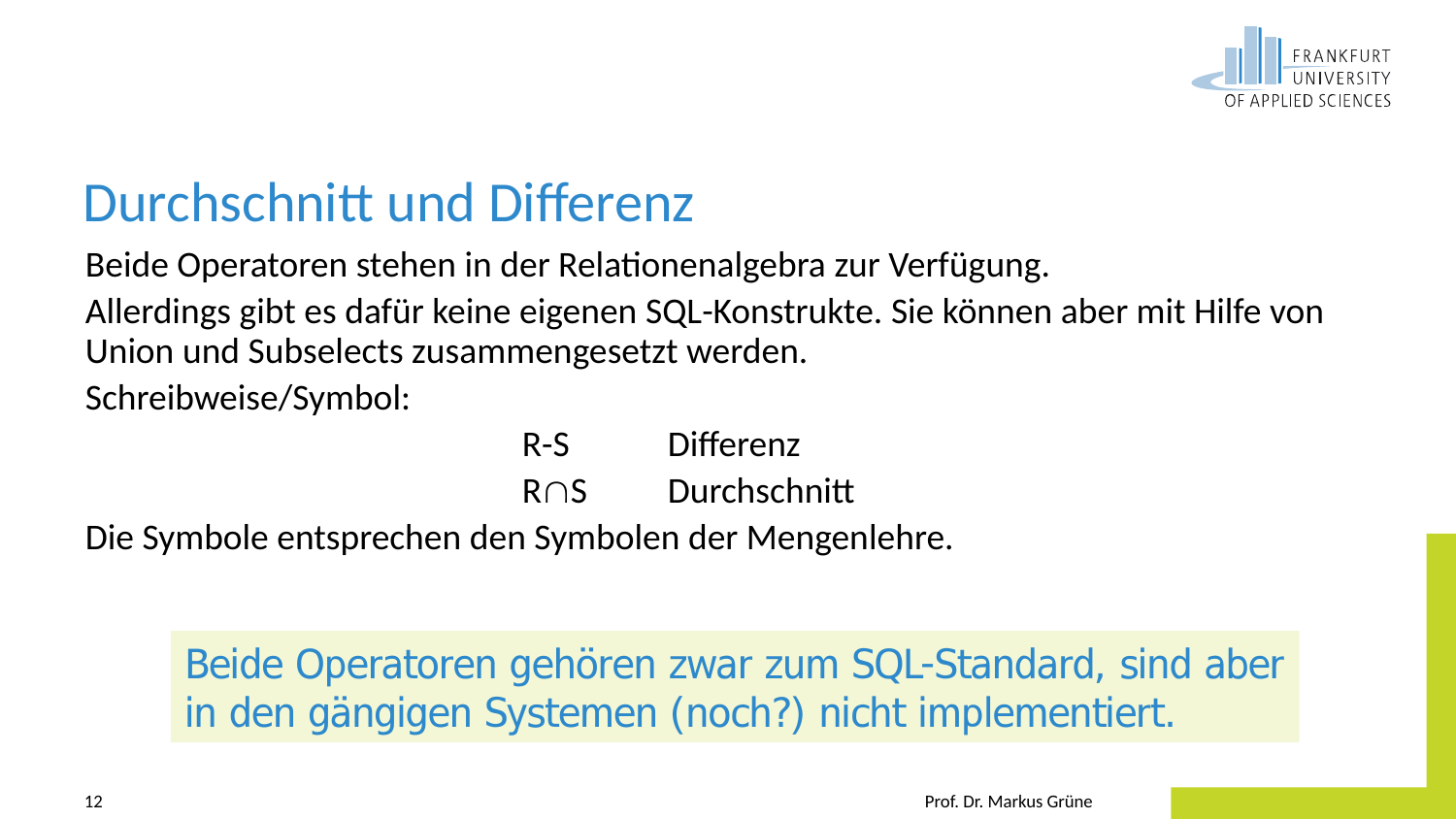

# Durchschnitt und Differenz
Beide Operatoren stehen in der Relationenalgebra zur Verfügung.
Allerdings gibt es dafür keine eigenen SQL-Konstrukte. Sie können aber mit Hilfe von Union und Subselects zusammengesetzt werden.
Schreibweise/Symbol:
			R-S 	Differenz
			R∩S	Durchschnitt
Die Symbole entsprechen den Symbolen der Mengenlehre.
Beide Operatoren gehören zwar zum SQL-Standard, sind aber
in den gängigen Systemen (noch?) nicht implementiert.
12
Prof. Dr. Markus Grüne